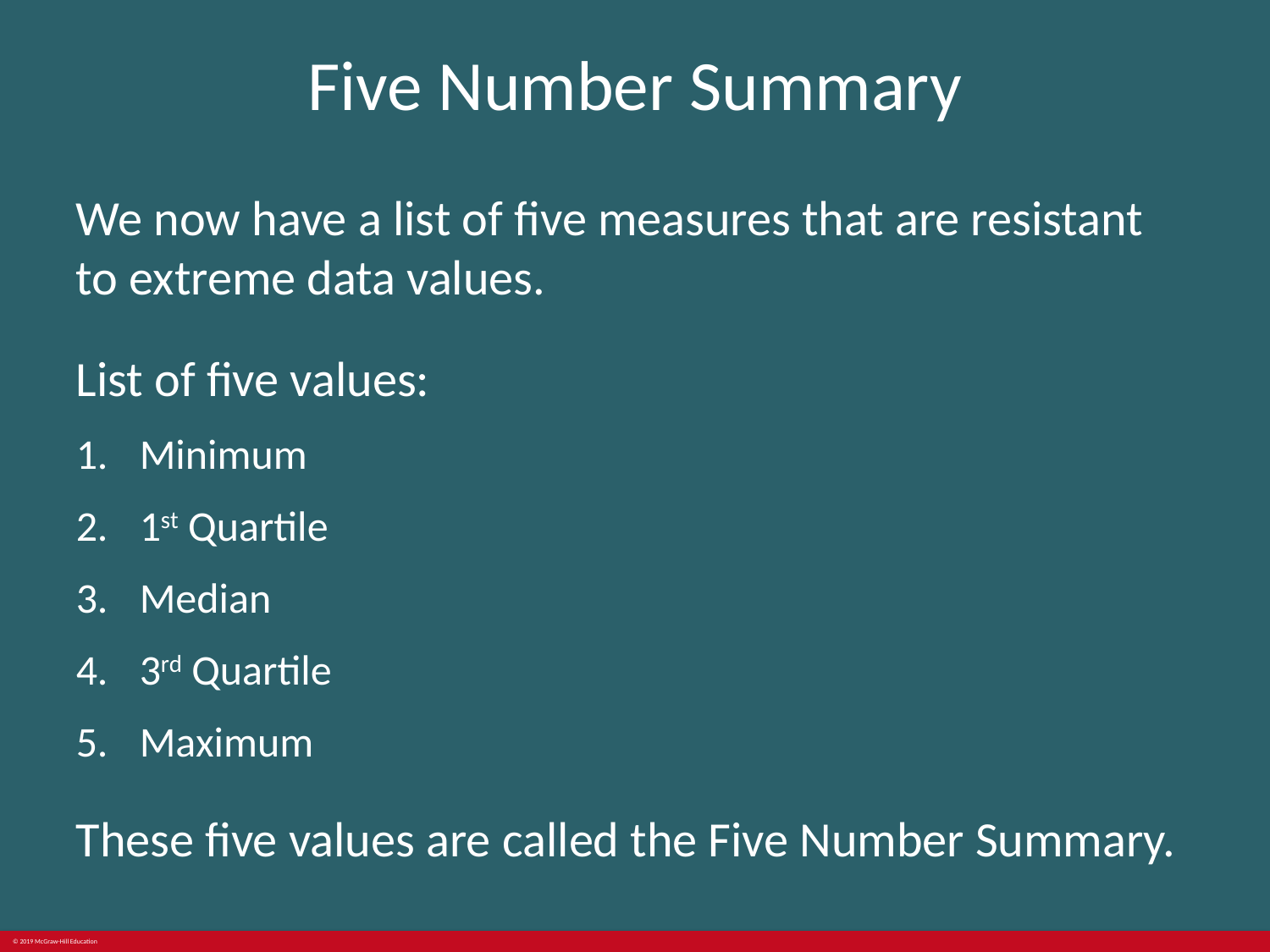

# Five Number Summary
We now have a list of five measures that are resistant to extreme data values.
List of five values:
Minimum
1st Quartile
Median
3rd Quartile
Maximum
These five values are called the Five Number Summary.